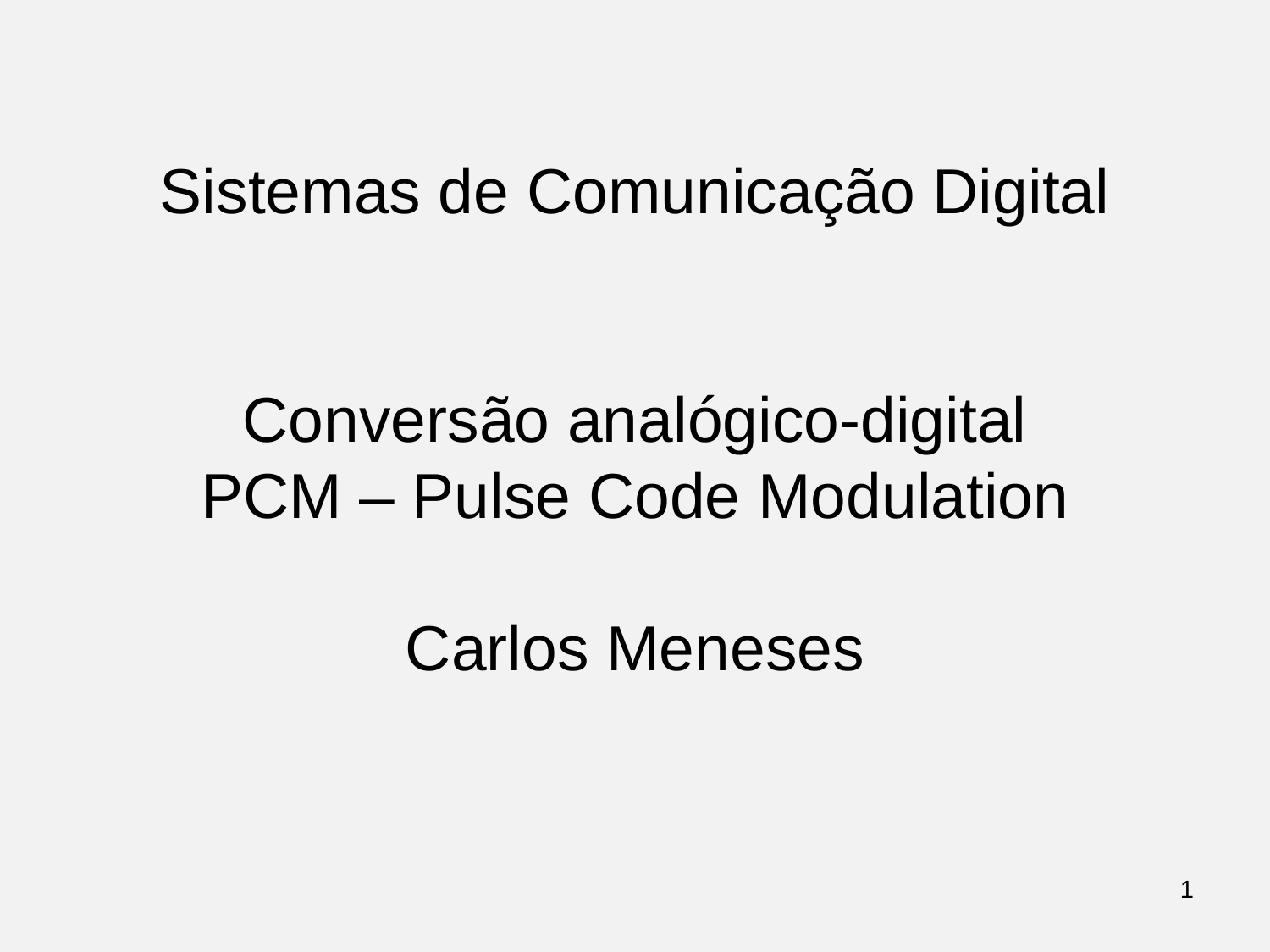

# Sistemas de Comunicação Digital Conversão analógico-digital PCM – Pulse Code Modulation Carlos Meneses
1